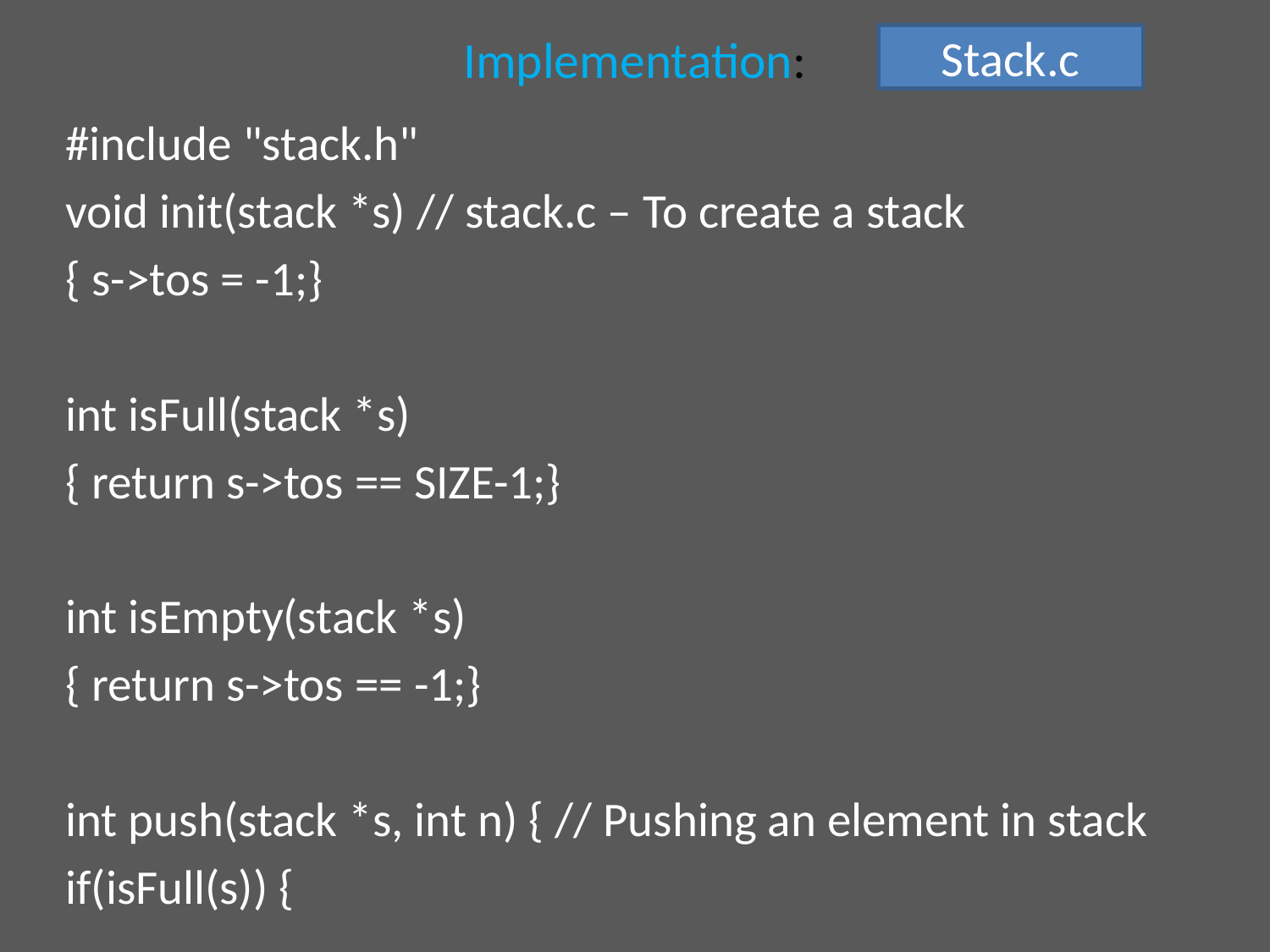

# Implementation:
Stack.c
#include "stack.h"
void init(stack *s) // stack.c – To create a stack
{ s->tos = -1;}

int isFull(stack *s)
{ return s->tos == SIZE-1;}

int isEmpty(stack *s)
{ return s->tos == -1;}

int push(stack *s, int n) { // Pushing an element in stack
if(isFull(s)) {